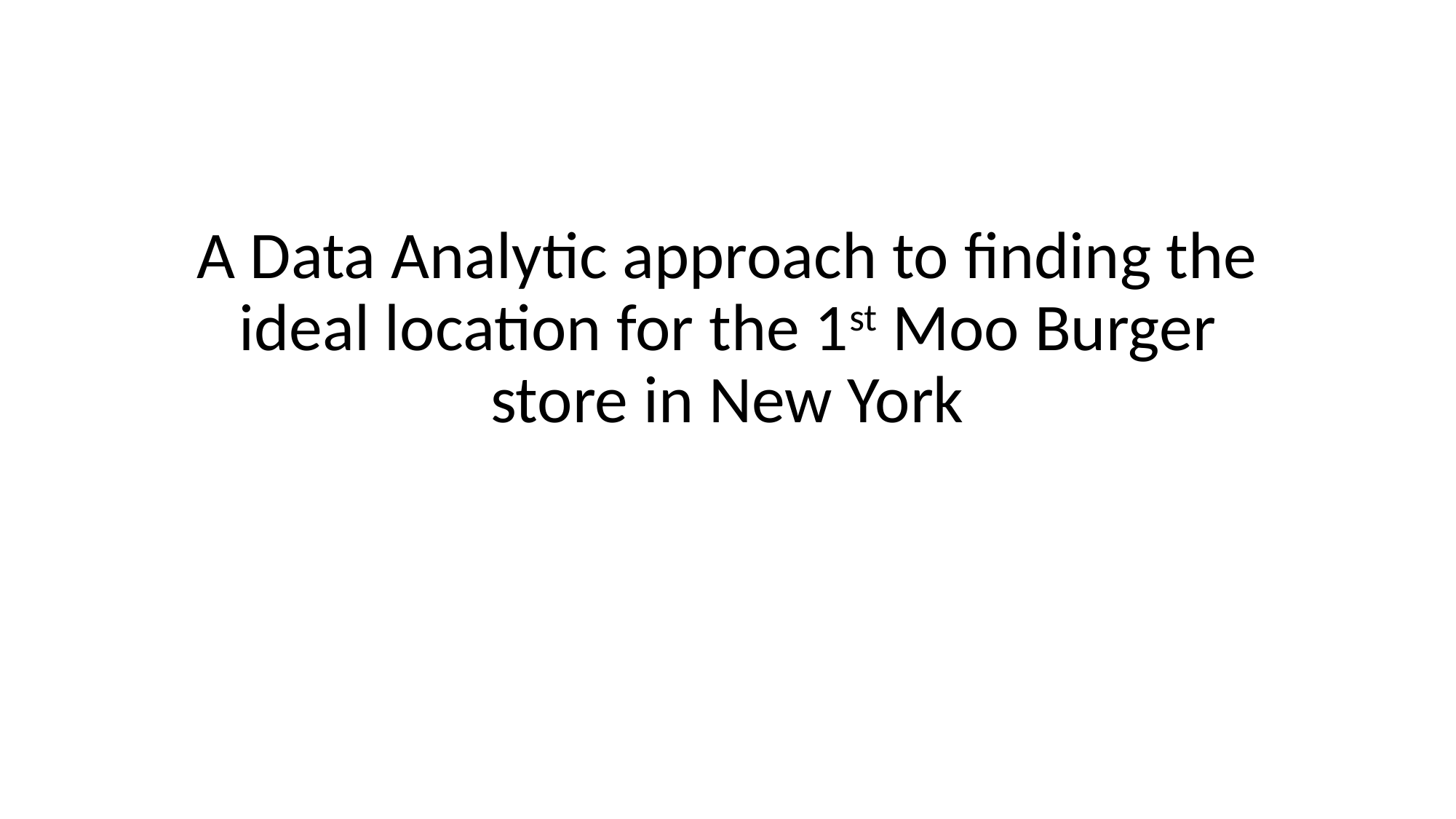

# A Data Analytic approach to finding the ideal location for the 1st Moo Burger store in New York